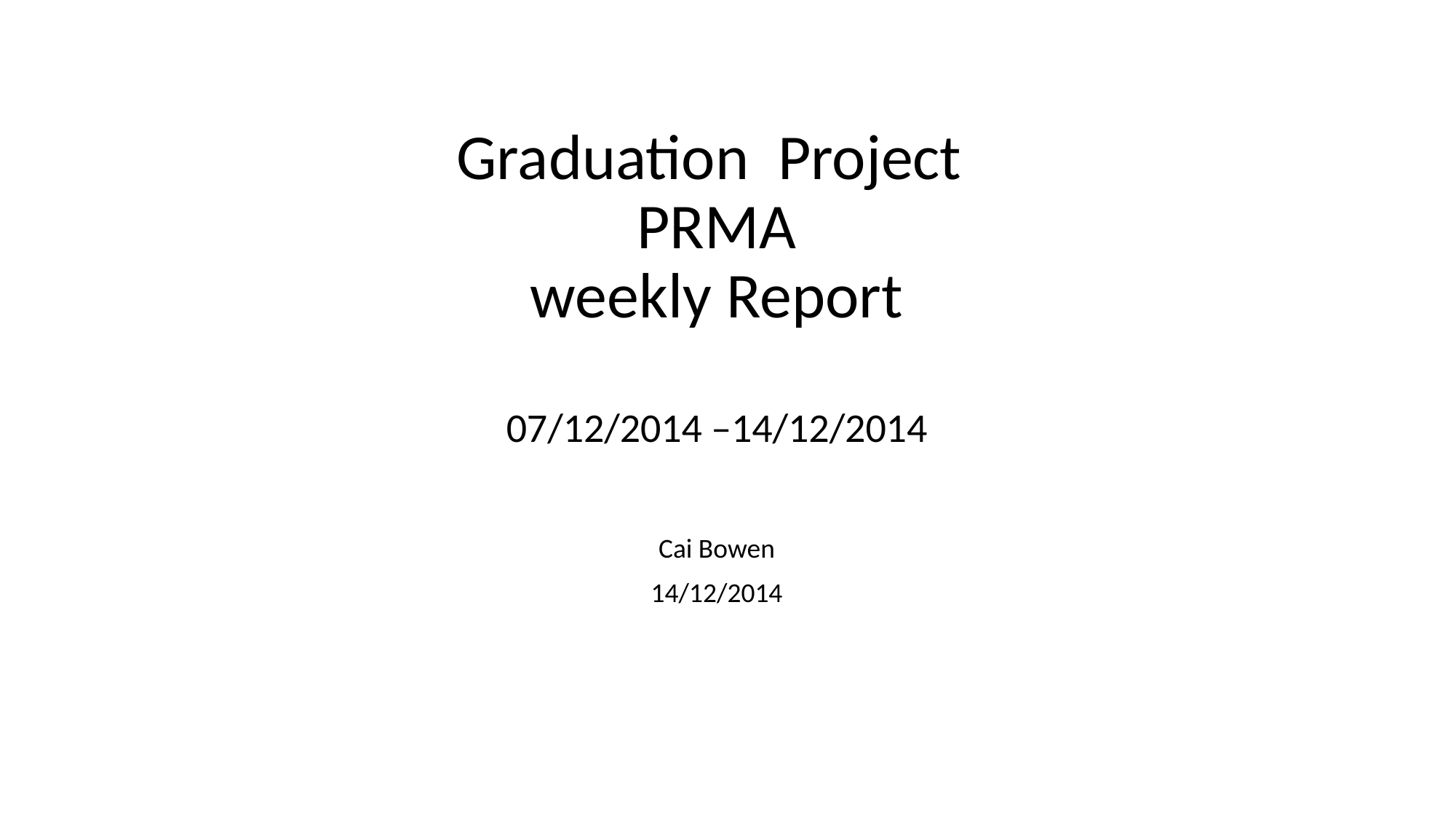

# Graduation  Project PRMA weekly Report 07/12/2014 –14/12/2014

Cai Bowen
14/12/2014